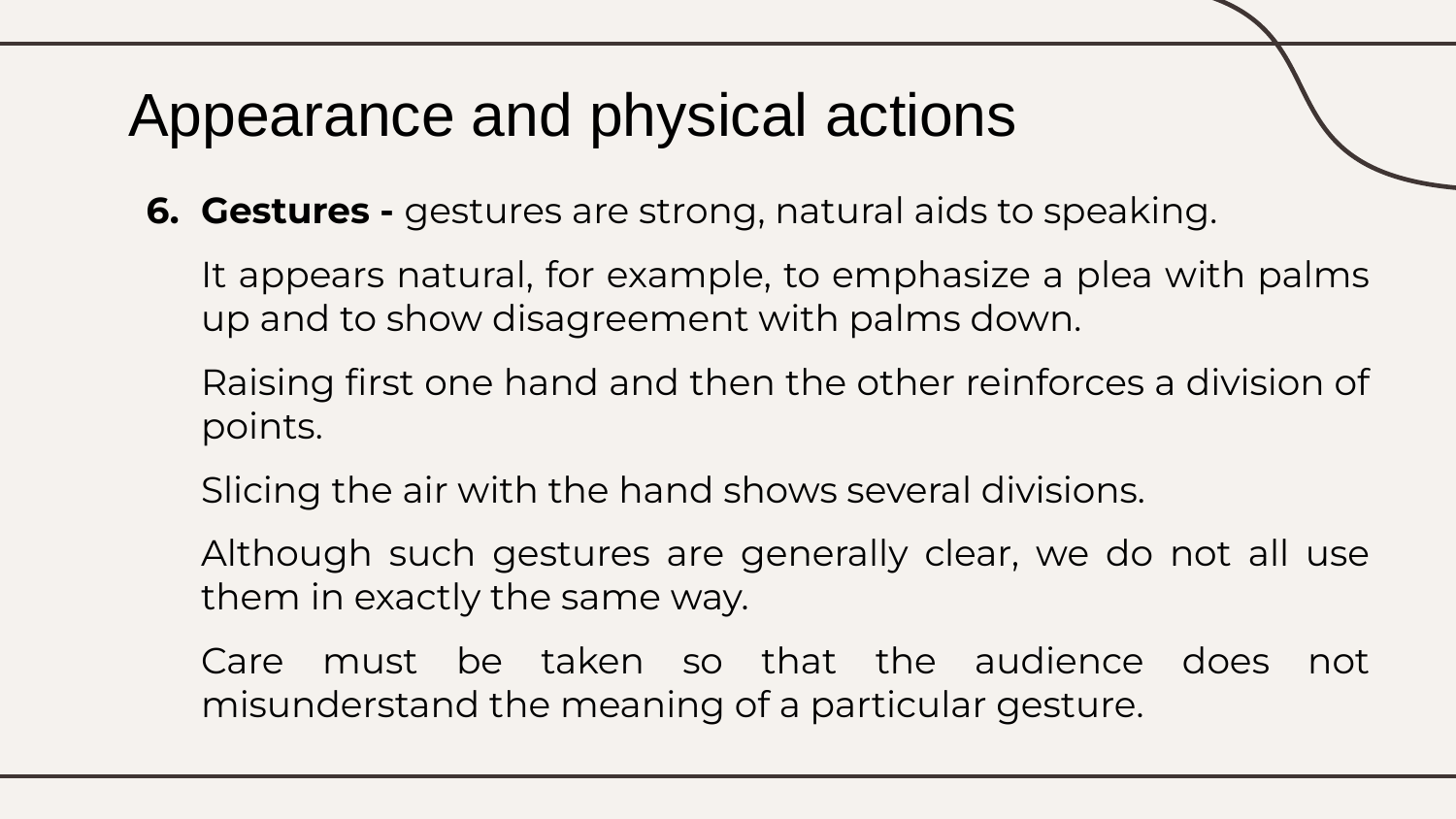

# Appearance and physical actions
Gestures - gestures are strong, natural aids to speaking.
It appears natural, for example, to emphasize a plea with palms up and to show disagreement with palms down.
Raising first one hand and then the other reinforces a division of points.
Slicing the air with the hand shows several divisions.
Although such gestures are generally clear, we do not all use them in exactly the same way.
Care must be taken so that the audience does not misunderstand the meaning of a particular gesture.